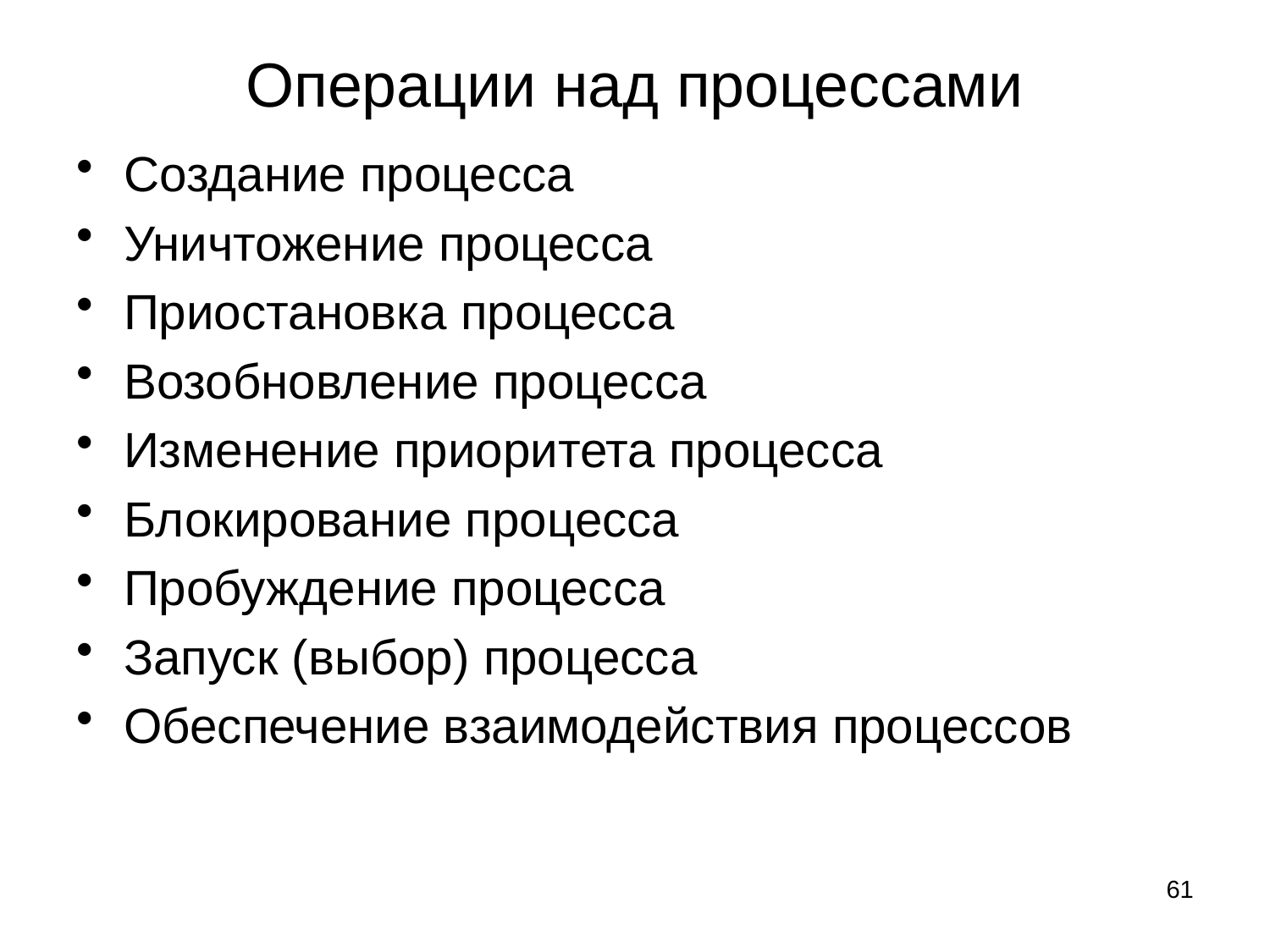

# Операции над процессами
Создание процесса
Уничтожение процесса
Приостановка процесса
Возобновление процесса
Изменение приоритета процесса
Блокирование процесса
Пробуждение процесса
Запуск (выбор) процесса
Обеспечение взаимодействия процессов

61